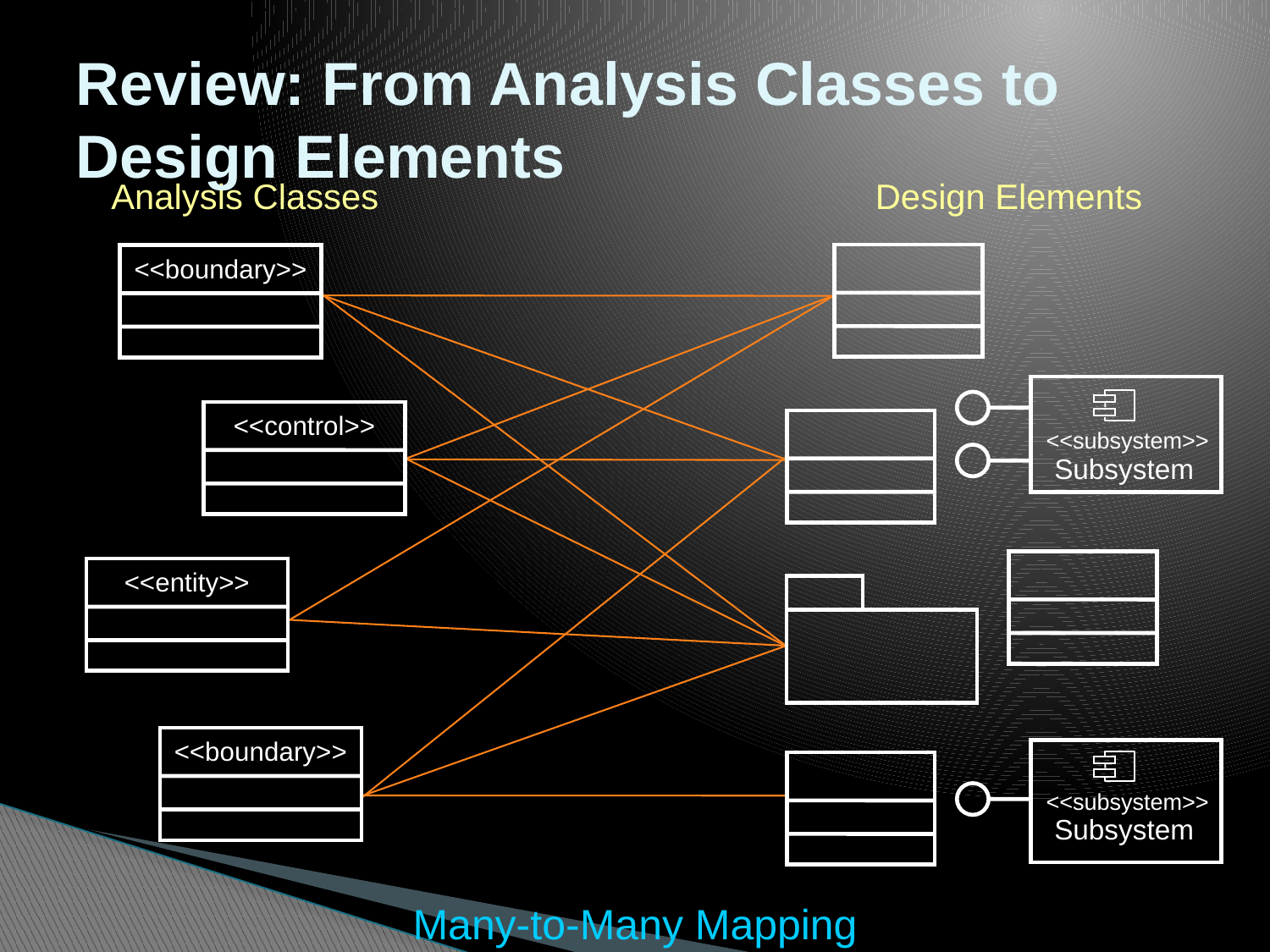

# Review: From Analysis Classes to Design Elements
Analysis Classes
Design Elements

<<boundary>>

<<control>>

<<subsystem>>

Subsystem

<<entity>>

<<boundary>>

<<subsystem>>

Subsystem
Many-to-Many Mapping